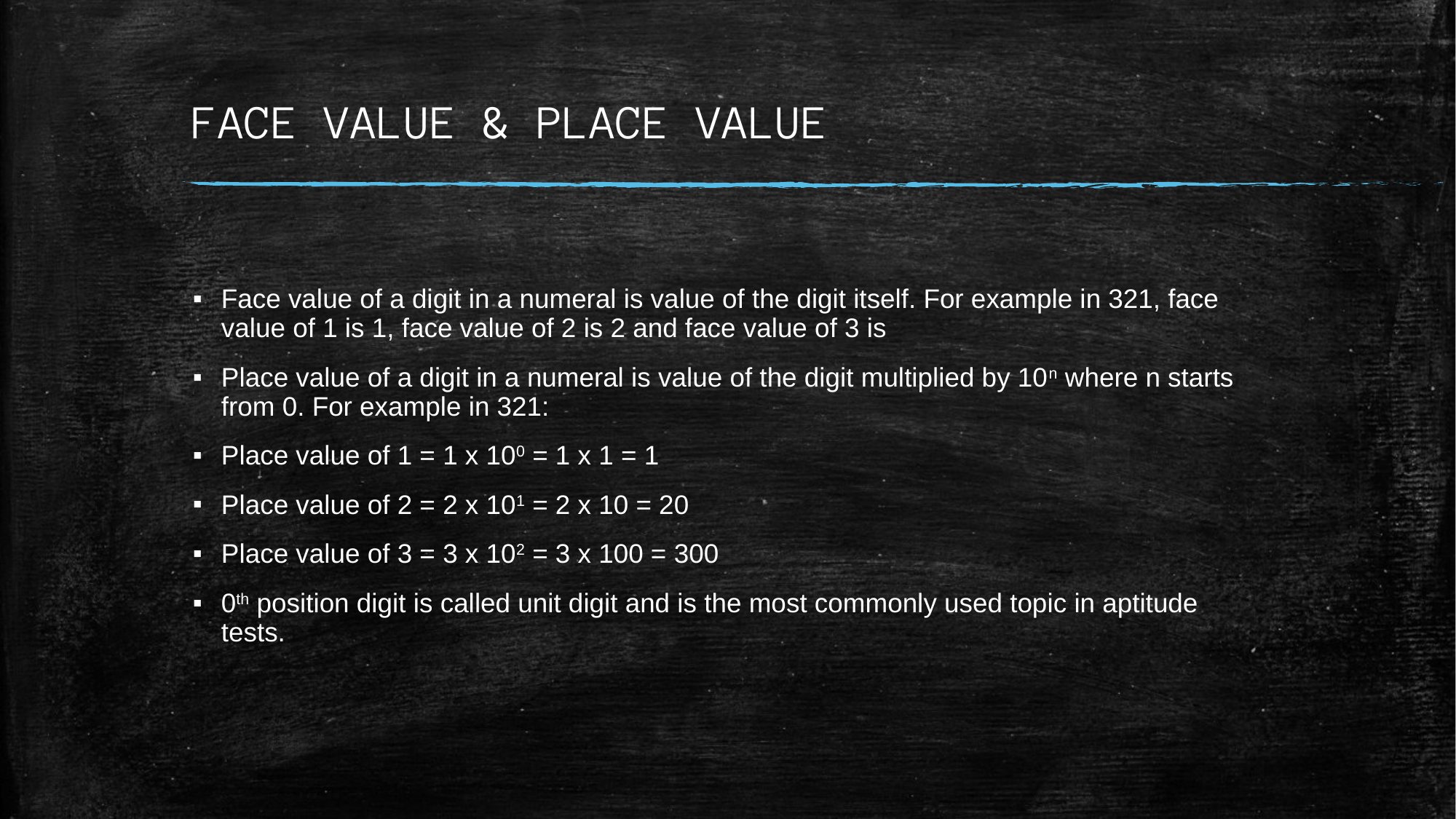

# FACE VALUE & PLACE VALUE

Face value of a digit in a numeral is value of the digit itself. For example in 321, face value of 1 is 1, face value of 2 is 2 and face value of 3 is
Place value of a digit in a numeral is value of the digit multiplied by 10n where n starts from 0. For example in 321:
Place value of 1 = 1 x 100 = 1 x 1 = 1
Place value of 2 = 2 x 101 = 2 x 10 = 20
Place value of 3 = 3 x 102 = 3 x 100 = 300
0th position digit is called unit digit and is the most commonly used topic in aptitude tests.